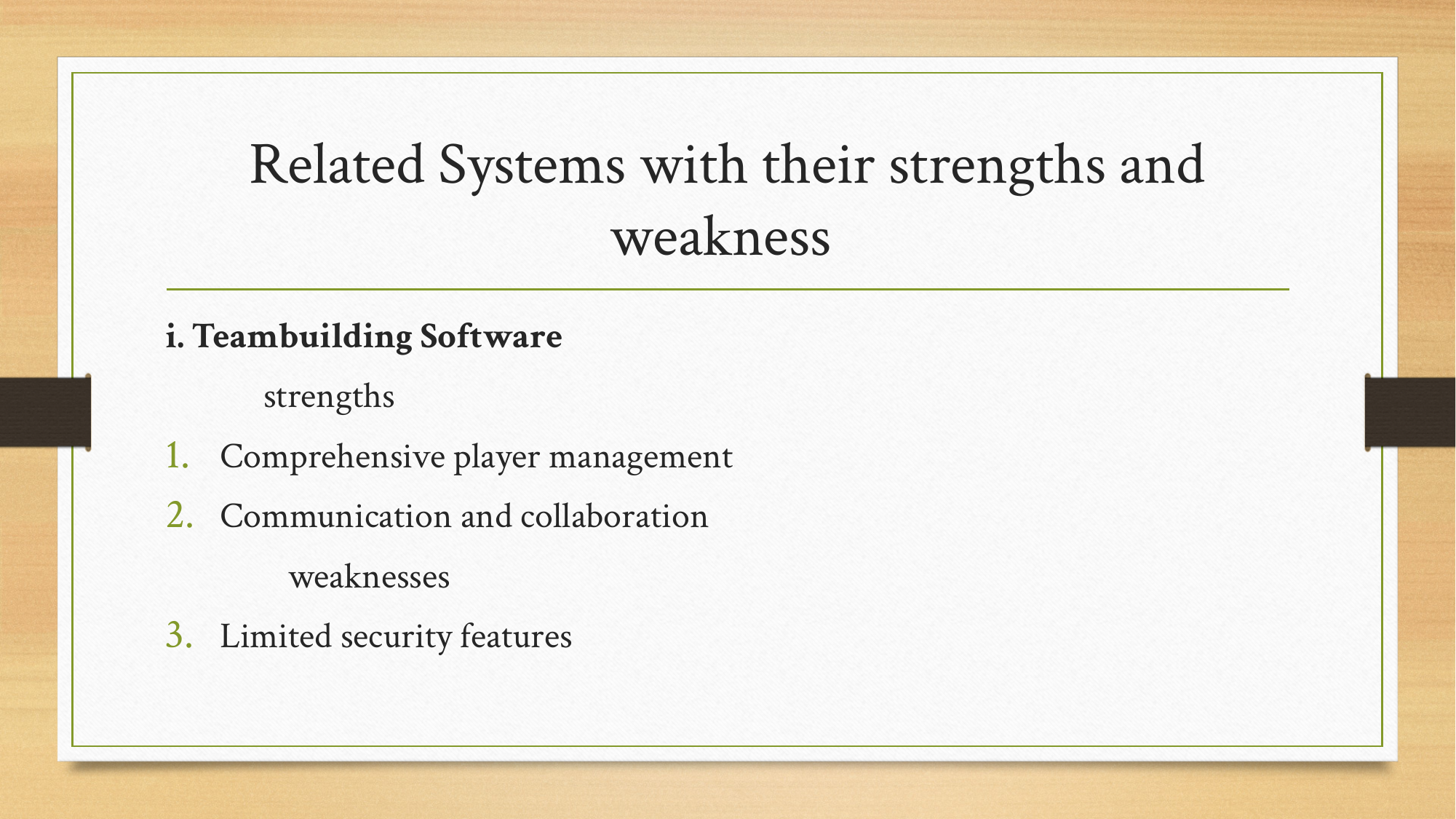

# Related Systems with their strengths and weakness
i. Teambuilding Software
            strengths
Comprehensive player management
Communication and collaboration
               weaknesses
Limited security features